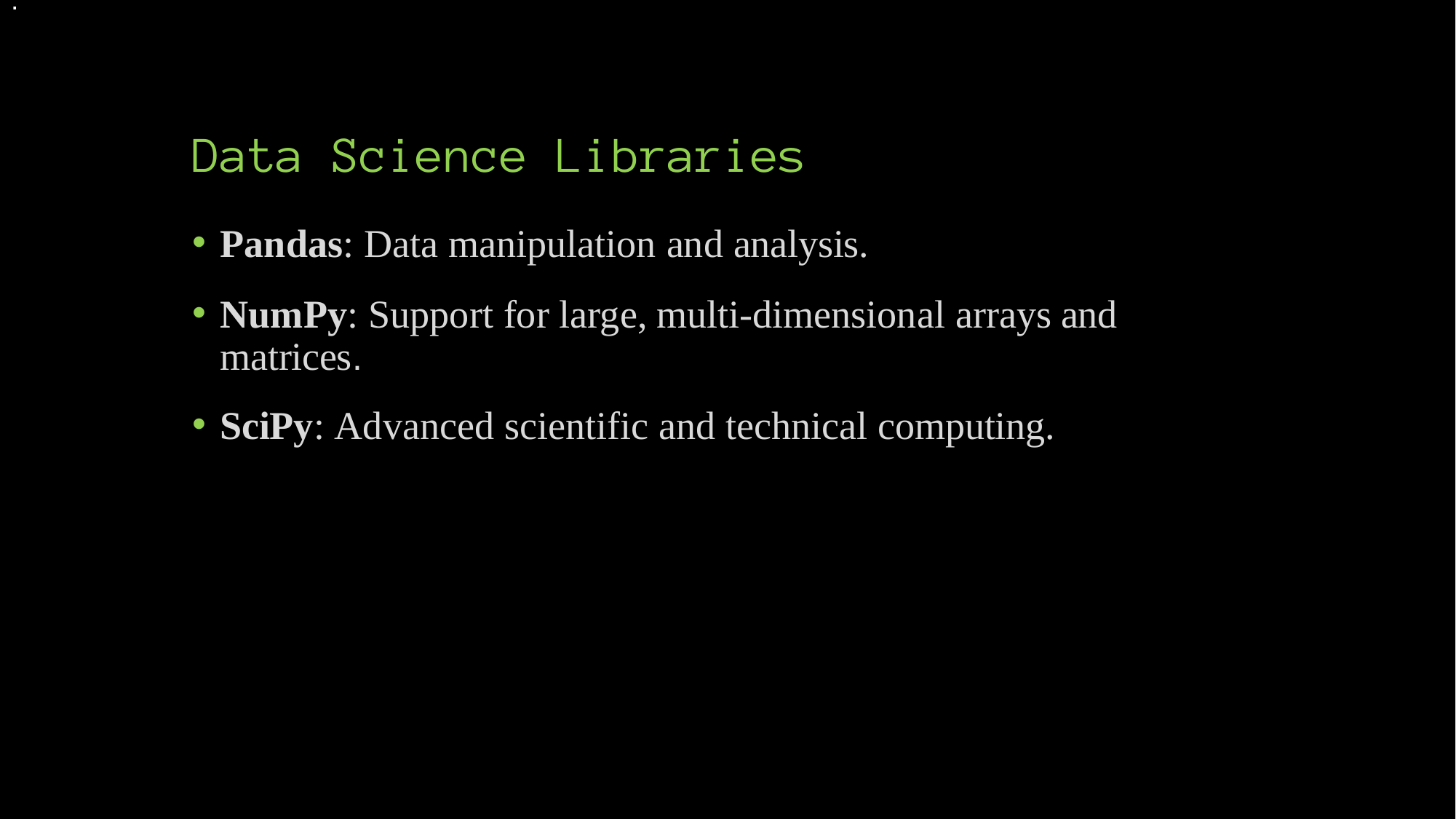

.
# Data Science Libraries
Pandas: Data manipulation and analysis.
NumPy: Support for large, multi-dimensional arrays and matrices.
SciPy: Advanced scientific and technical computing.